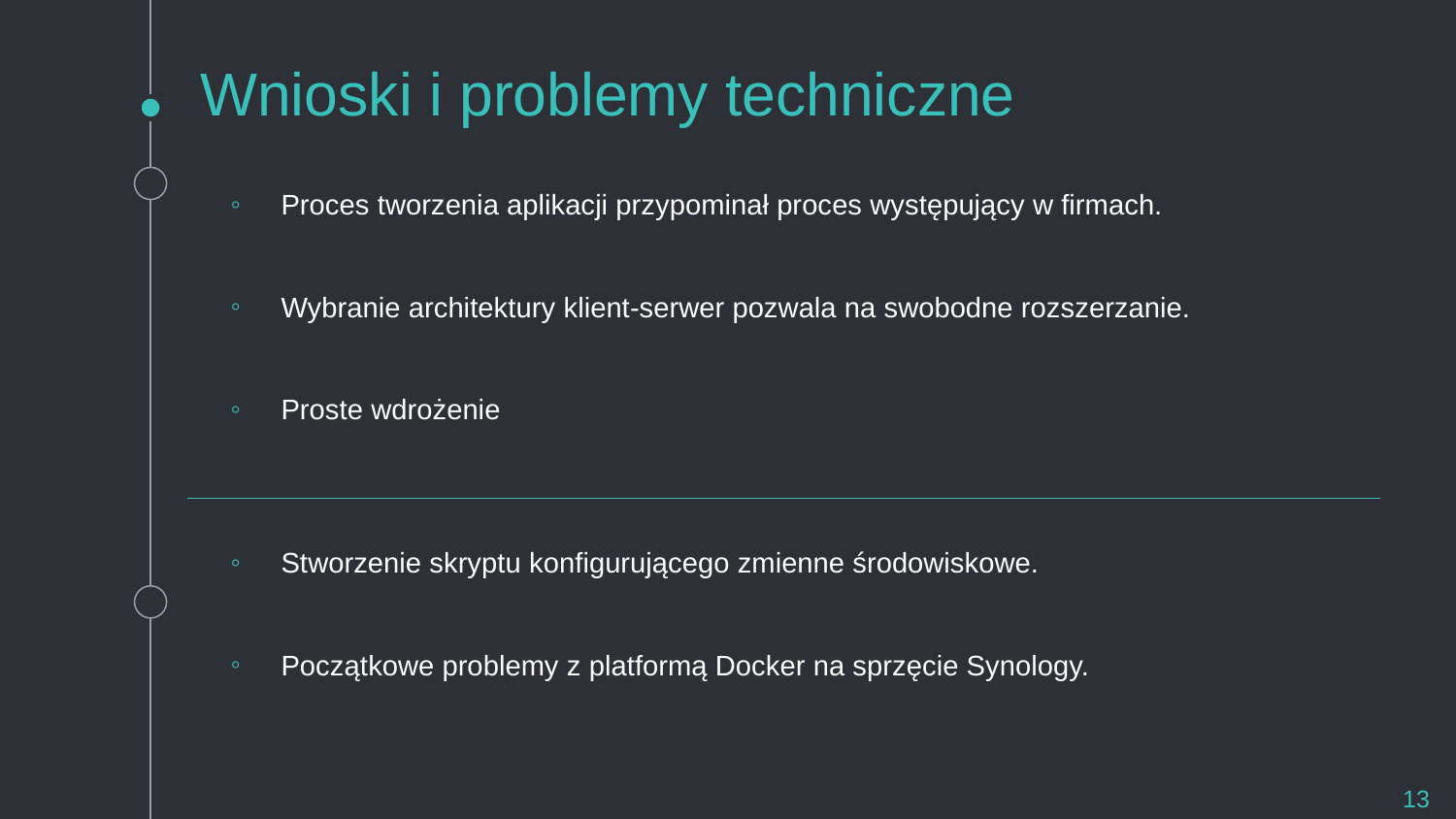

# Wnioski i problemy techniczne
Proces tworzenia aplikacji przypominał proces występujący w firmach.

Wybranie architektury klient-serwer pozwala na swobodne rozszerzanie.

Proste wdrożenie

Stworzenie skryptu konfigurującego zmienne środowiskowe.

Początkowe problemy z platformą Docker na sprzęcie Synology.

13